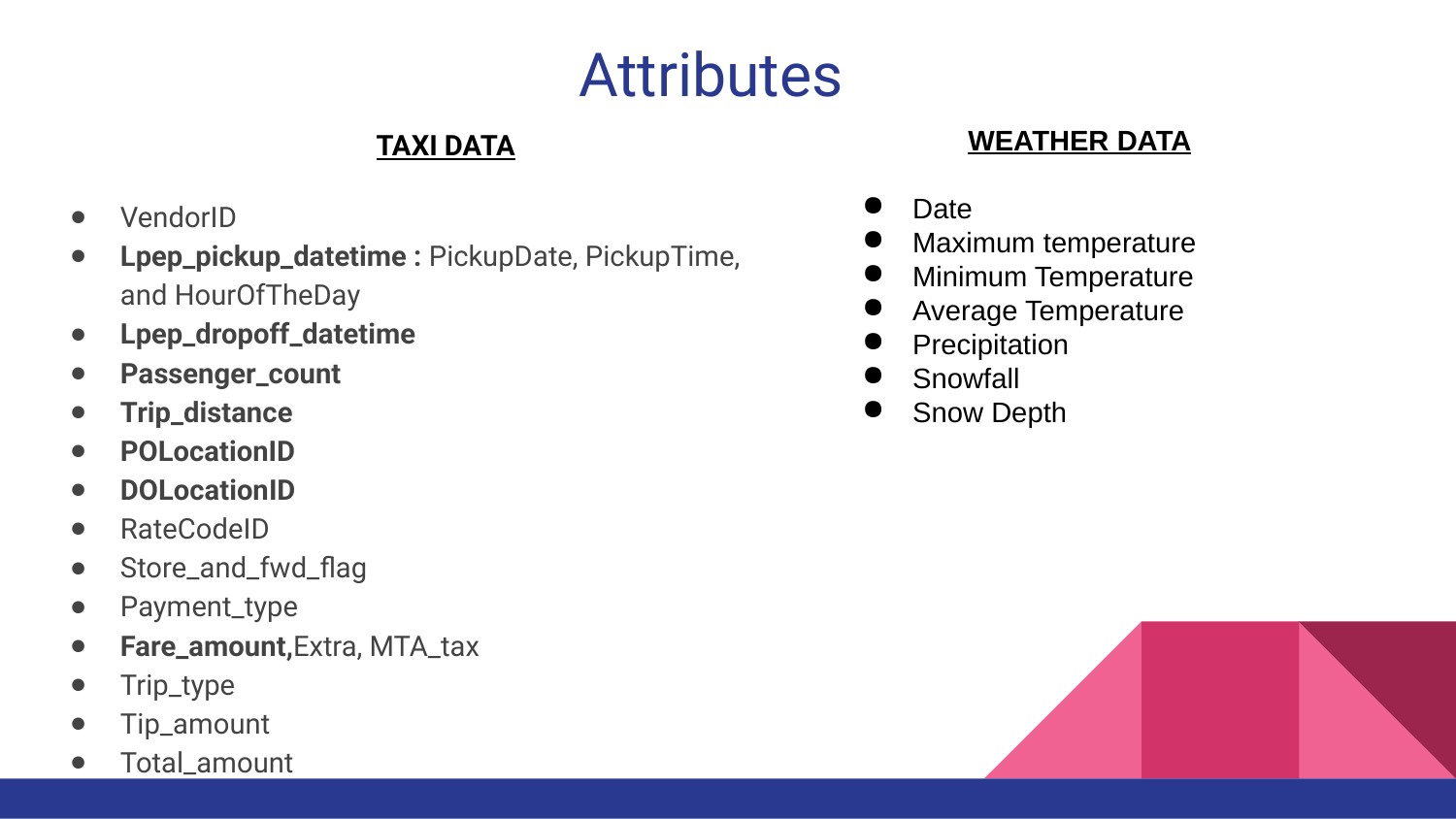

# Attributes
	                          TAXI DATA
VendorID
Lpep_pickup_datetime : PickupDate, PickupTime, and HourOfTheDay
Lpep_dropoff_datetime
Passenger_count
Trip_distance
POLocationID
DOLocationID
RateCodeID
Store_and_fwd_flag
Payment_type
Fare_amount,Extra, MTA_tax
Trip_type
Tip_amount
Total_amount

                WEATHER DATA

Date
Maximum temperature
Minimum Temperature
Average Temperature
Precipitation
Snowfall
Snow Depth